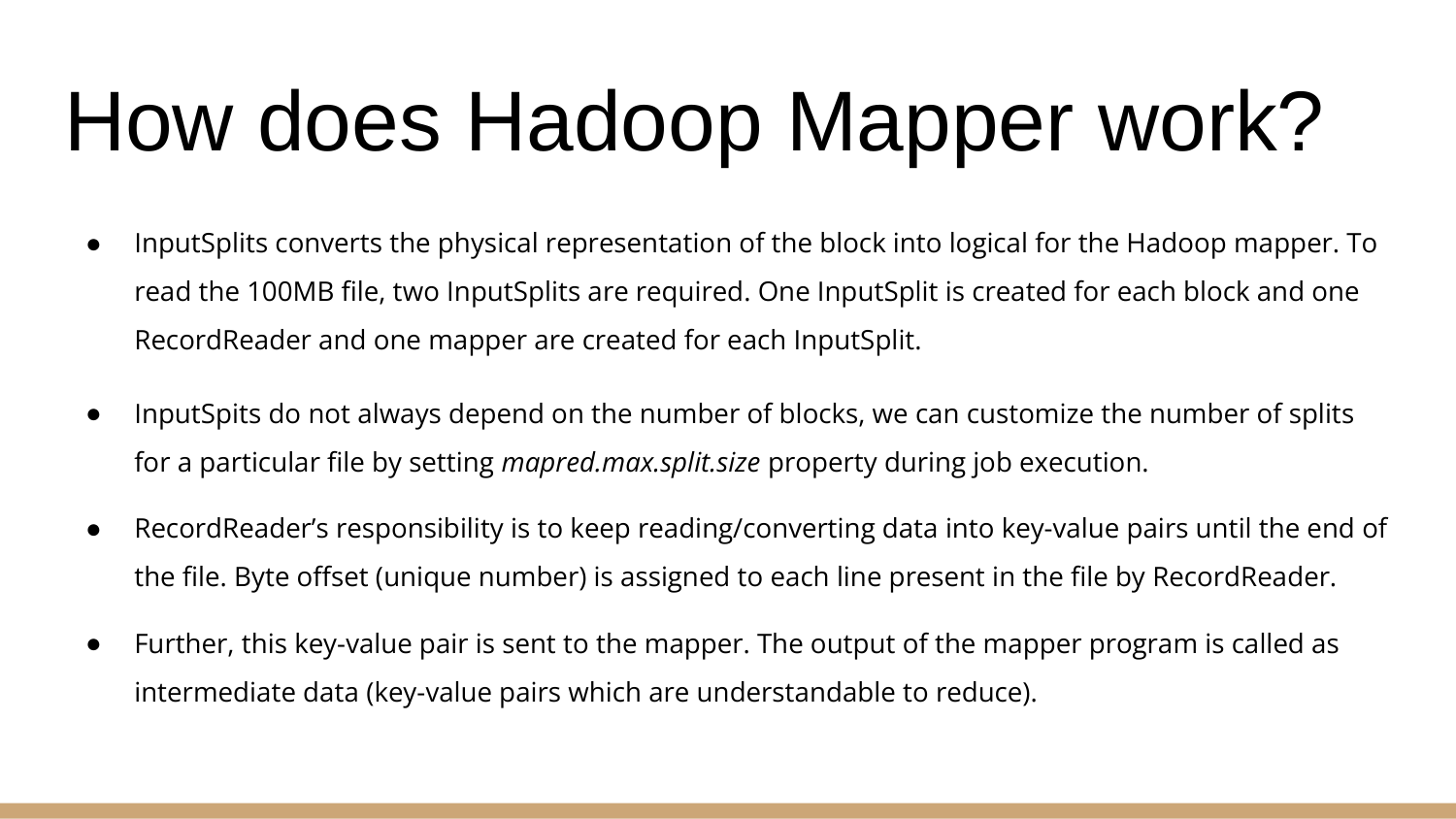

# How does Hadoop Mapper work?
InputSplits converts the physical representation of the block into logical for the Hadoop mapper. To read the 100MB file, two InputSplits are required. One InputSplit is created for each block and one RecordReader and one mapper are created for each InputSplit.
InputSpits do not always depend on the number of blocks, we can customize the number of splits for a particular file by setting mapred.max.split.size property during job execution.
RecordReader’s responsibility is to keep reading/converting data into key-value pairs until the end of the file. Byte offset (unique number) is assigned to each line present in the file by RecordReader.
Further, this key-value pair is sent to the mapper. The output of the mapper program is called as intermediate data (key-value pairs which are understandable to reduce).